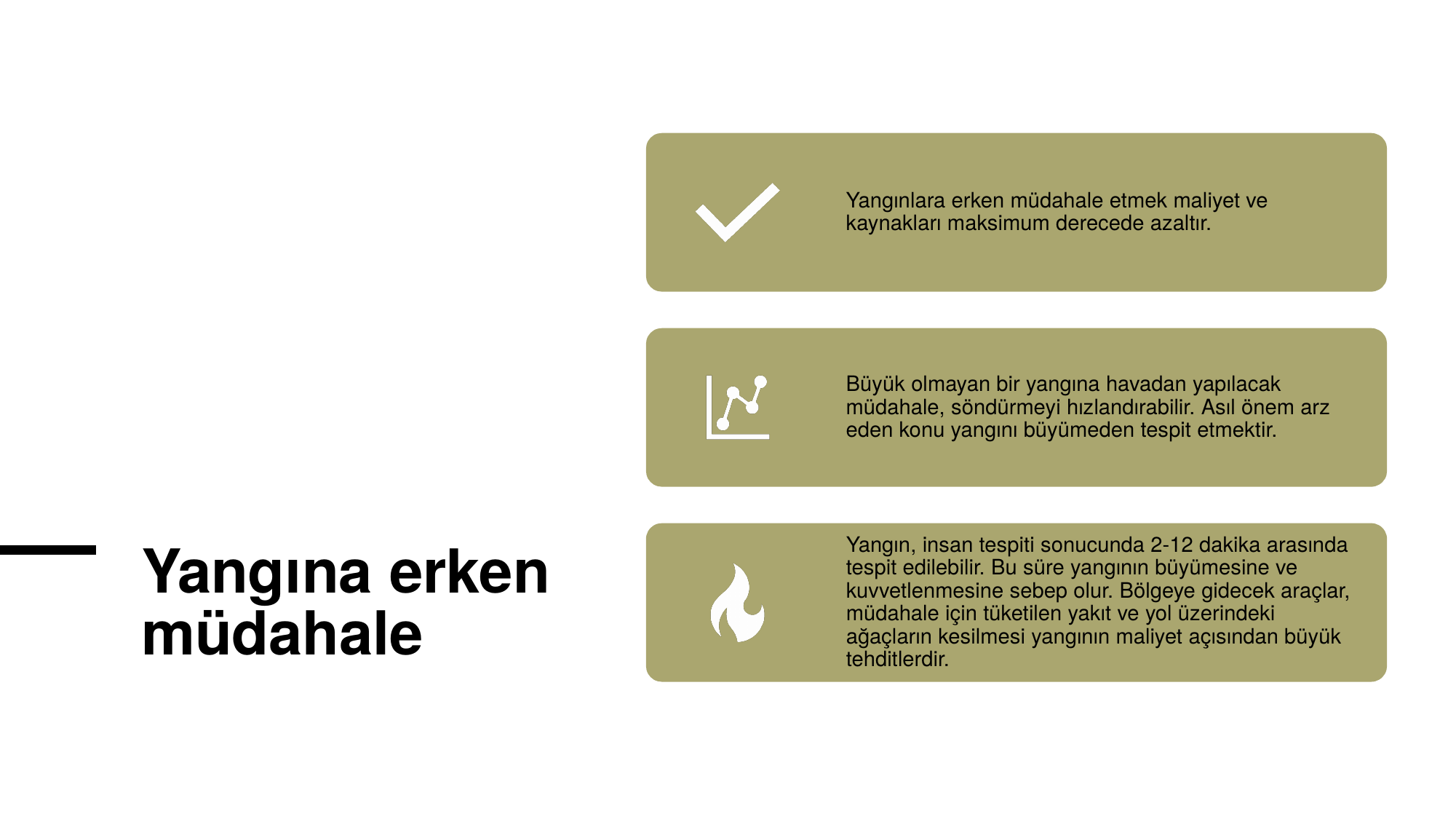

Yangınlara erken müdahale etmek maliyet ve kaynakları maksimum derecede azaltır.
Büyük olmayan bir yangına havadan yapılacak müdahale, söndürmeyi hızlandırabilir. Asıl önem arz eden konu yangını büyümeden tespit etmektir.
Yangın, insan tespiti sonucunda 2-12 dakika arasında tespit edilebilir. Bu süre yangının büyümesine ve kuvvetlenmesine sebep olur. Bölgeye gidecek araçlar, müdahale için tüketilen yakıt ve yol üzerindeki ağaçların kesilmesi yangının maliyet açısından büyük tehditlerdir.
# Yangına erken müdahale